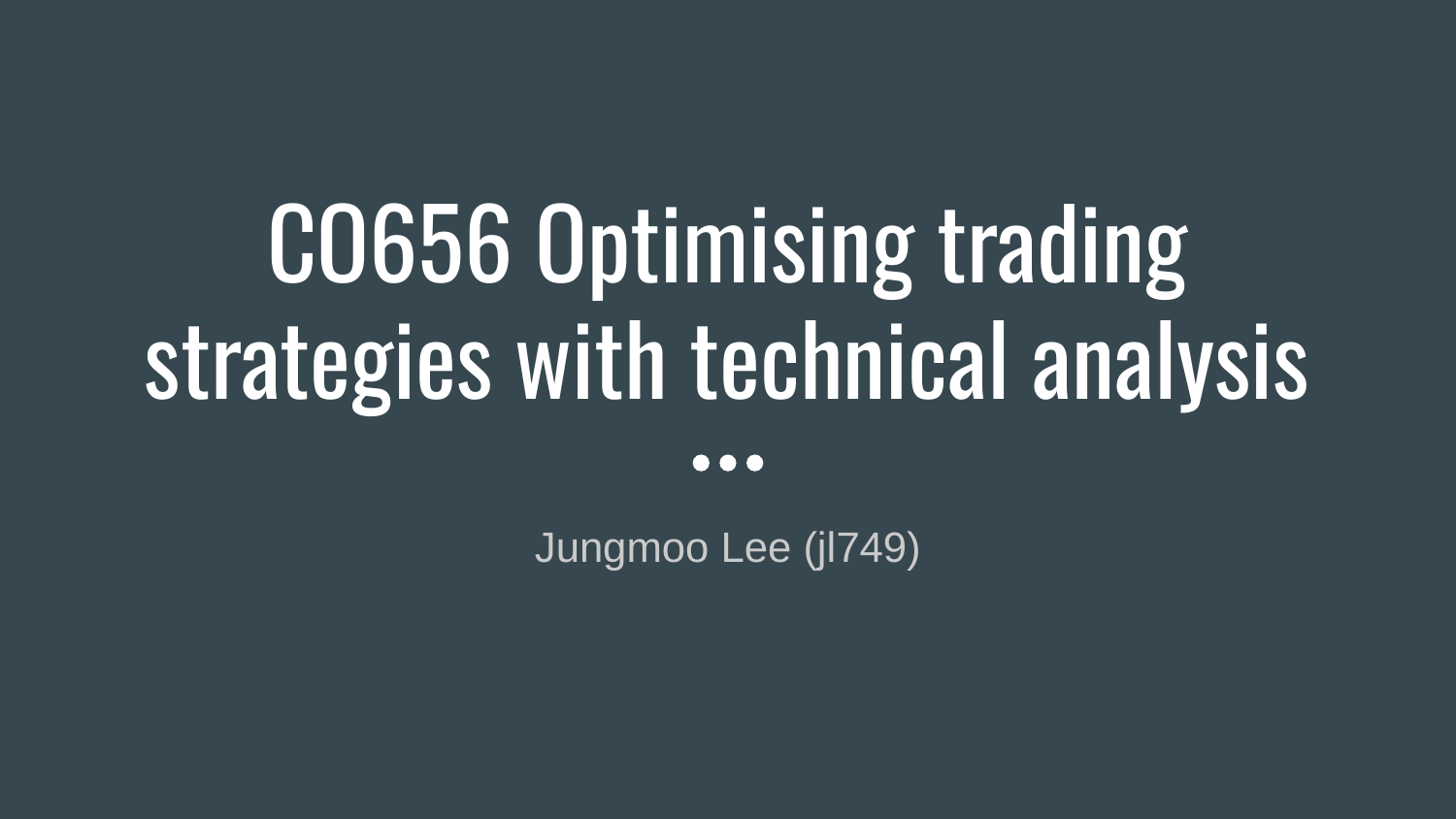

# CO656 Optimising trading strategies with technical analysis
Jungmoo Lee (jl749)